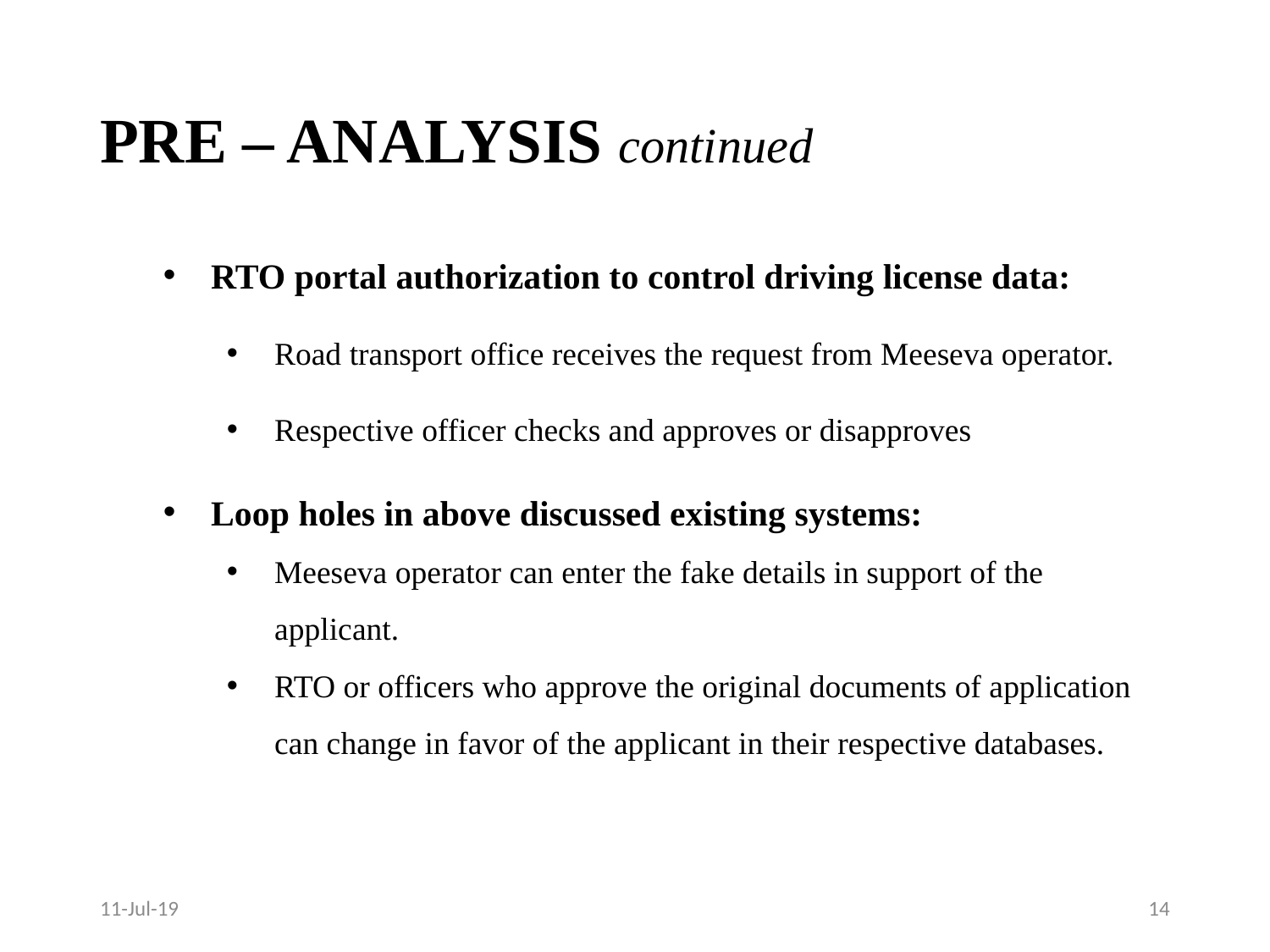

# PRE – ANALYSIS continued
RTO portal authorization to control driving license data:
Road transport office receives the request from Meeseva operator.
Respective officer checks and approves or disapproves
Loop holes in above discussed existing systems:
Meeseva operator can enter the fake details in support of the applicant.
RTO or officers who approve the original documents of application can change in favor of the applicant in their respective databases.

11-Jul-19
14